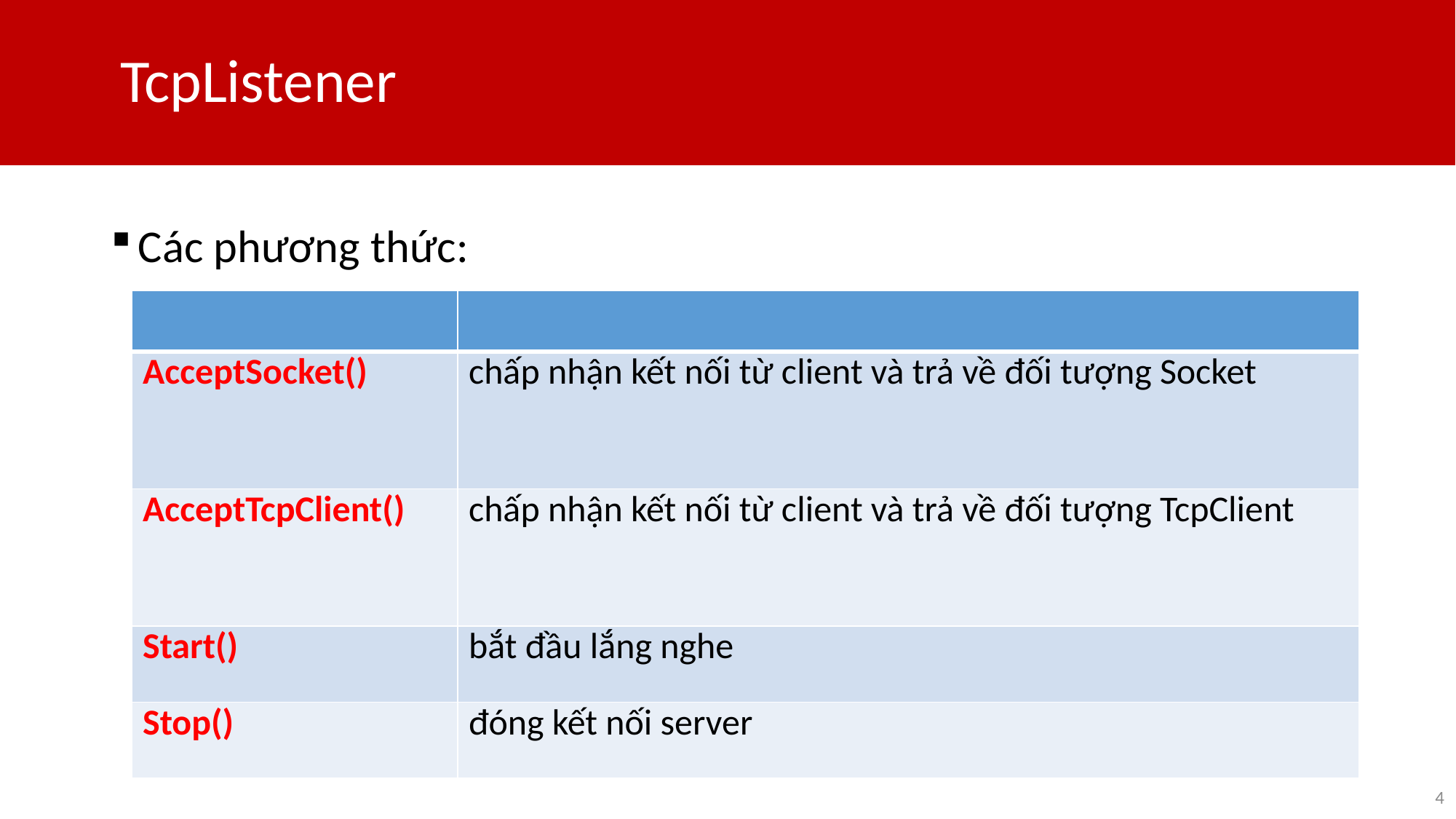

# TcpListener
Các phương thức:
|  |  |
| --- | --- |
| AcceptSocket() | chấp nhận kết nối từ client và trả về đối tượng Socket |
| AcceptTcpClient() | chấp nhận kết nối từ client và trả về đối tượng TcpClient |
| Start() | bắt đầu lắng nghe |
| Stop() | đóng kết nối server |
4